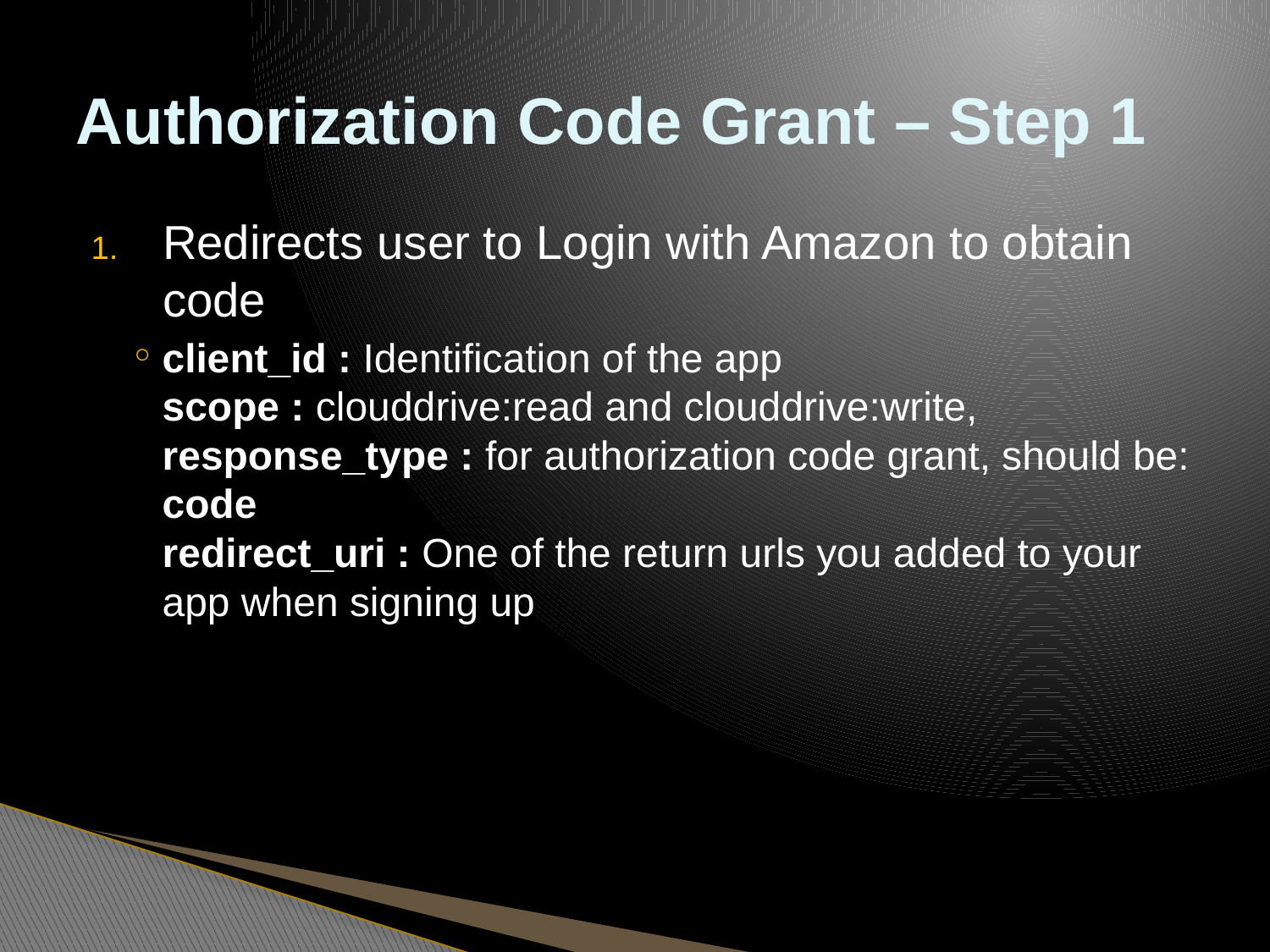

# Authorization Code Grant – Step 1
Redirects user to Login with Amazon to obtain code
client_id : Identification of the app 
scope : clouddrive:read and clouddrive:write,
response_type : for authorization code grant, should be: code
redirect_uri : One of the return urls you added to your app when signing up